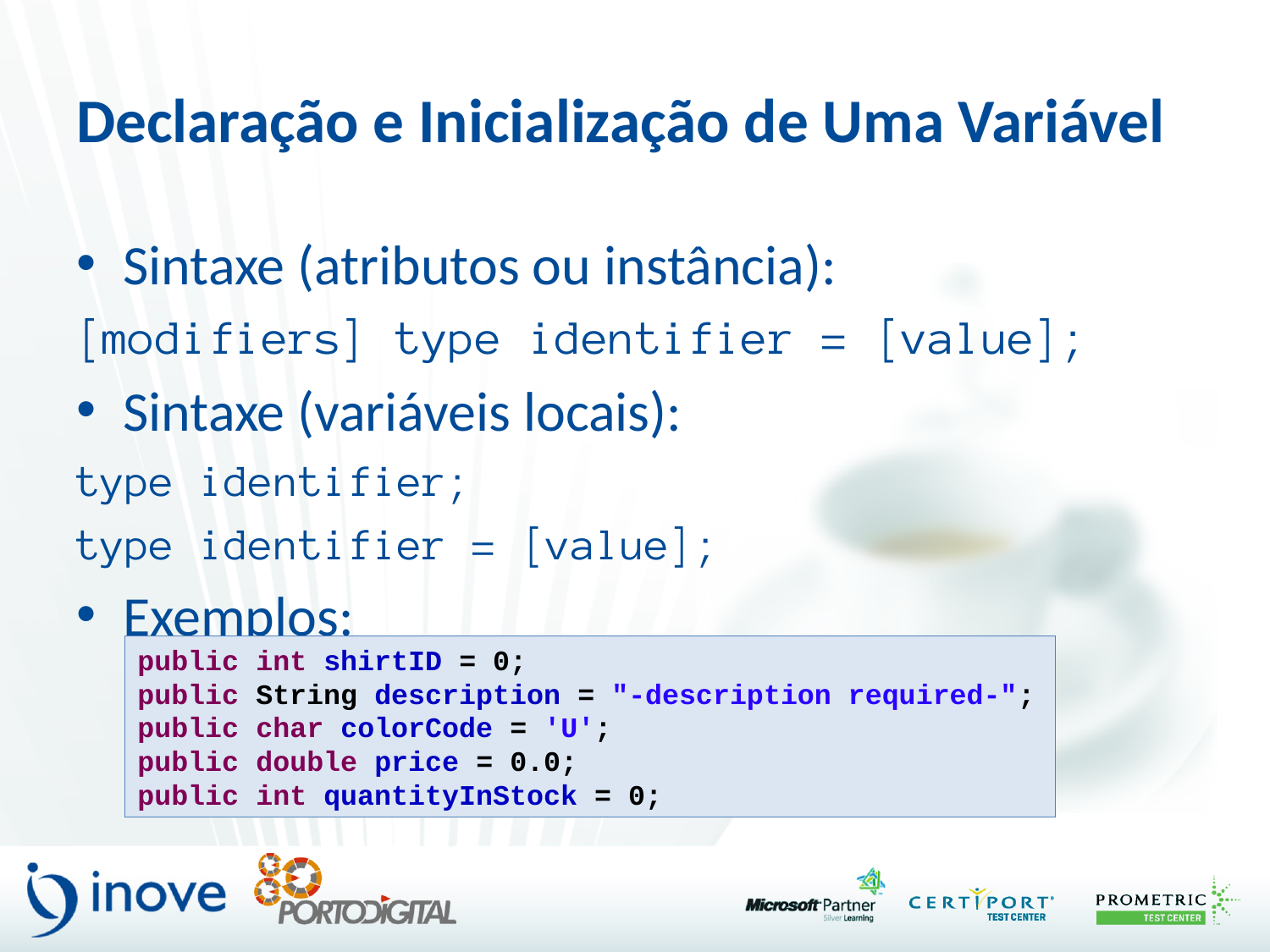

# Declaração e Inicialização de Uma Variável
Sintaxe (atributos ou instância):
[modifiers] type identifier = [value];
Sintaxe (variáveis locais):
type identifier;
type identifier = [value];
Exemplos:

public int shirtID = 0;
public String description = "-description required-";
public char colorCode = 'U';
public double price = 0.0;
public int quantityInStock = 0;